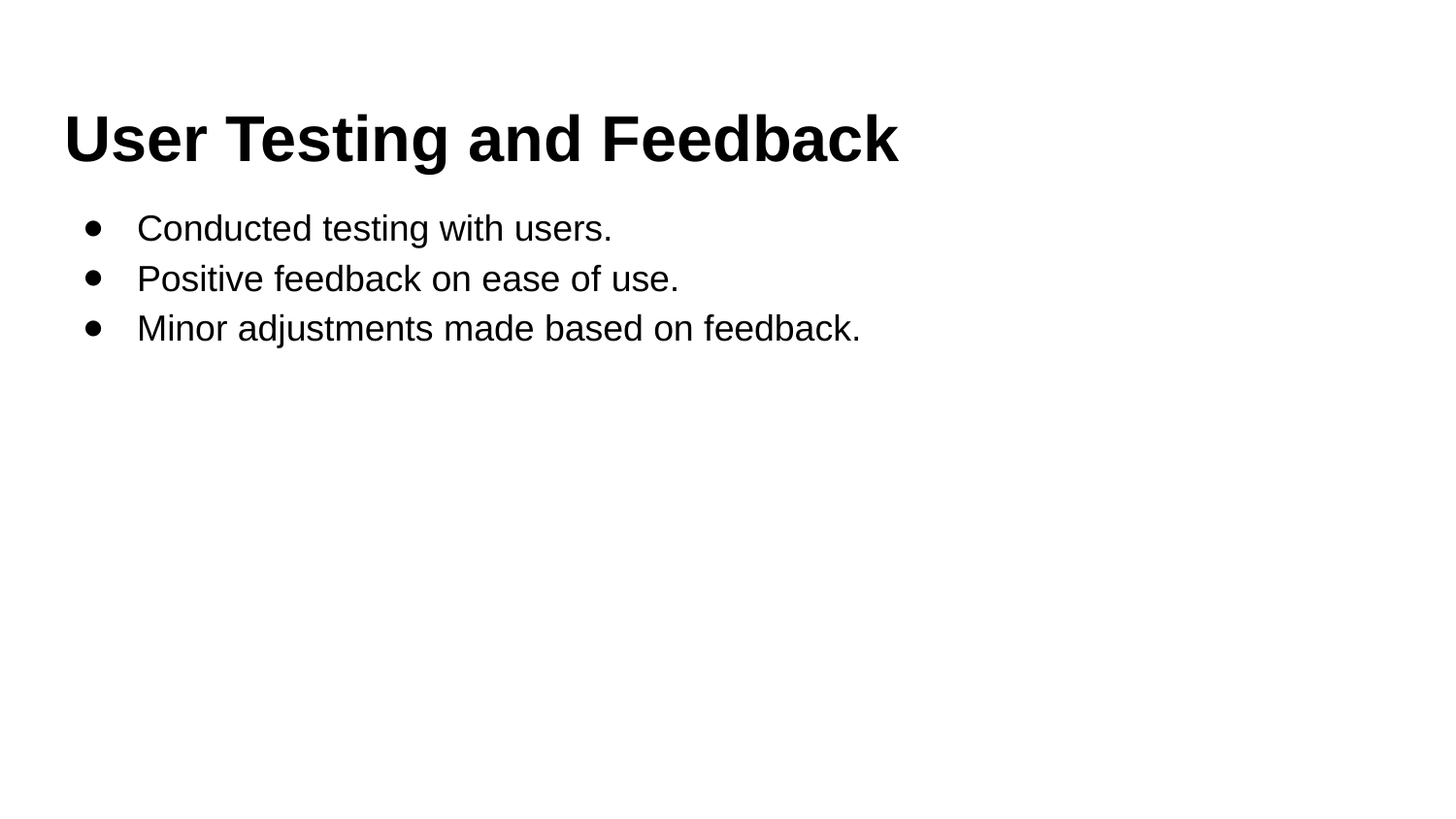

# User Testing and Feedback

Conducted testing with users.
Positive feedback on ease of use.
Minor adjustments made based on feedback.